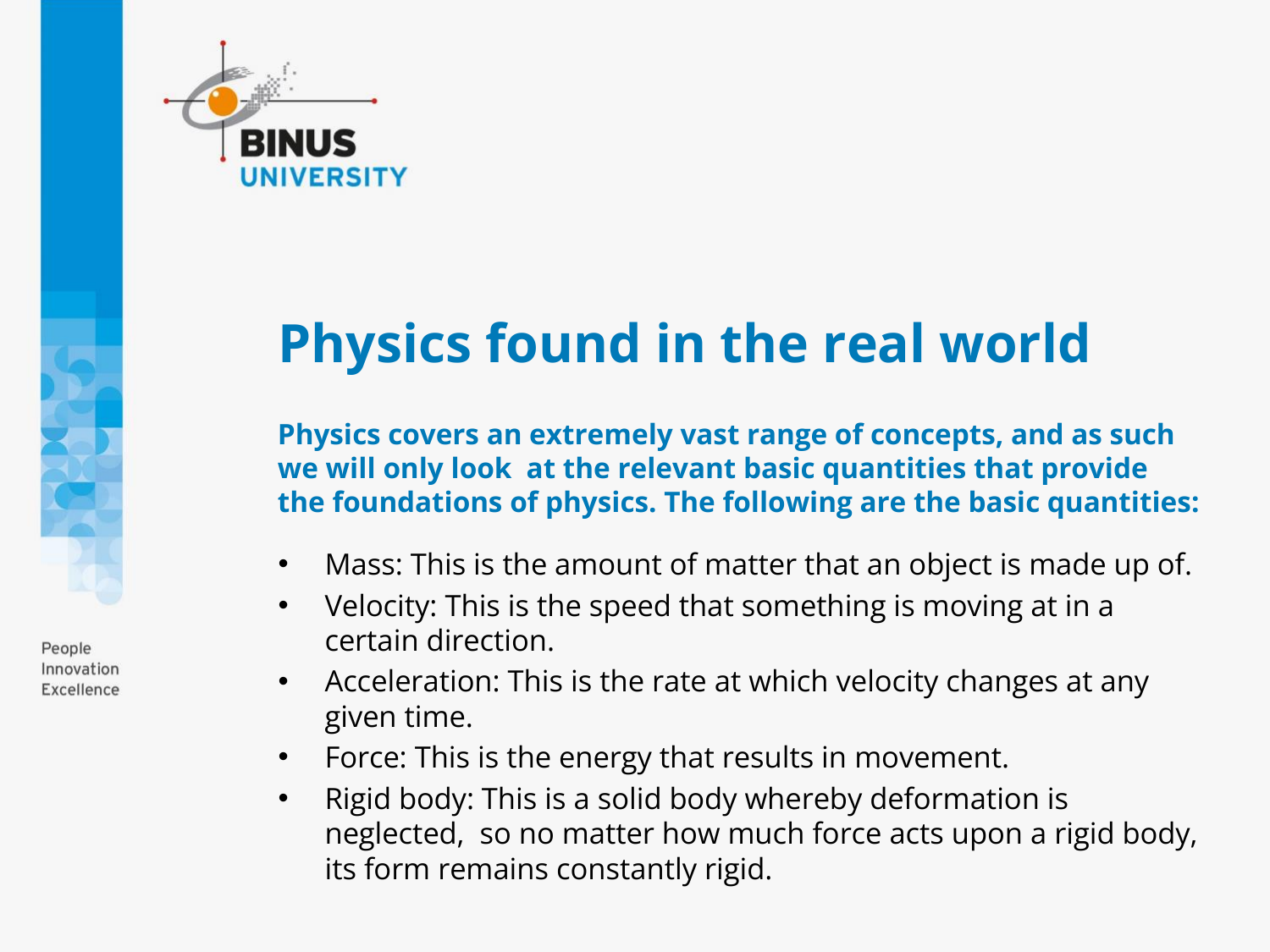

# Physics found in the real world
Physics covers an extremely vast range of concepts, and as such we will only look  at the relevant basic quantities that provide the foundations of physics. The following are the basic quantities:
Mass: This is the amount of matter that an object is made up of.
Velocity: This is the speed that something is moving at in a certain direction.
Acceleration: This is the rate at which velocity changes at any given time.
Force: This is the energy that results in movement.
Rigid body: This is a solid body whereby deformation is neglected,  so no matter how much force acts upon a rigid body, its form remains constantly rigid.